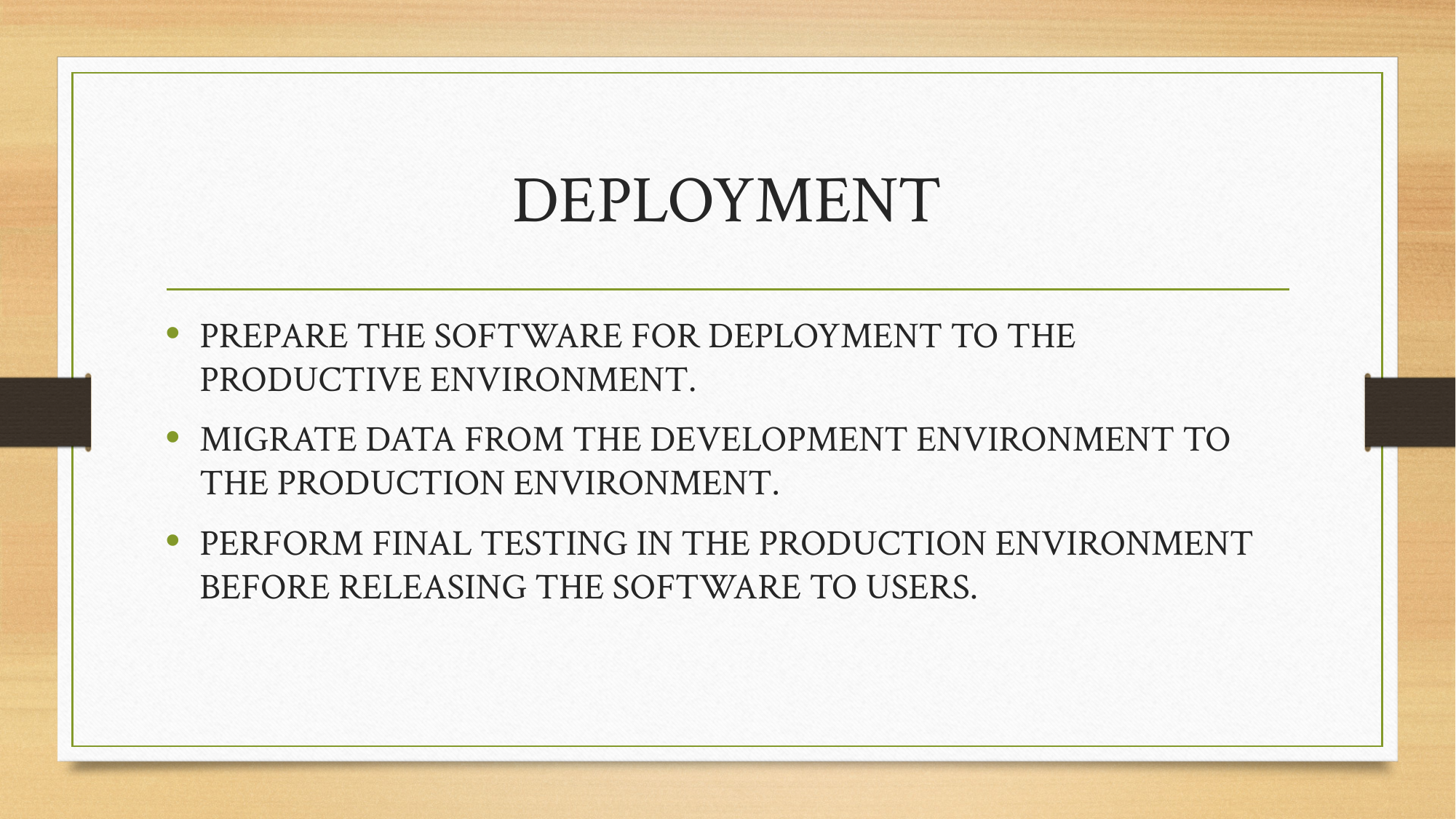

# DEPLOYMENT
PREPARE THE SOFTWARE FOR DEPLOYMENT TO THE PRODUCTIVE ENVIRONMENT.
MIGRATE DATA FROM THE DEVELOPMENT ENVIRONMENT TO THE PRODUCTION ENVIRONMENT.
PERFORM FINAL TESTING IN THE PRODUCTION ENVIRONMENT BEFORE RELEASING THE SOFTWARE TO USERS.